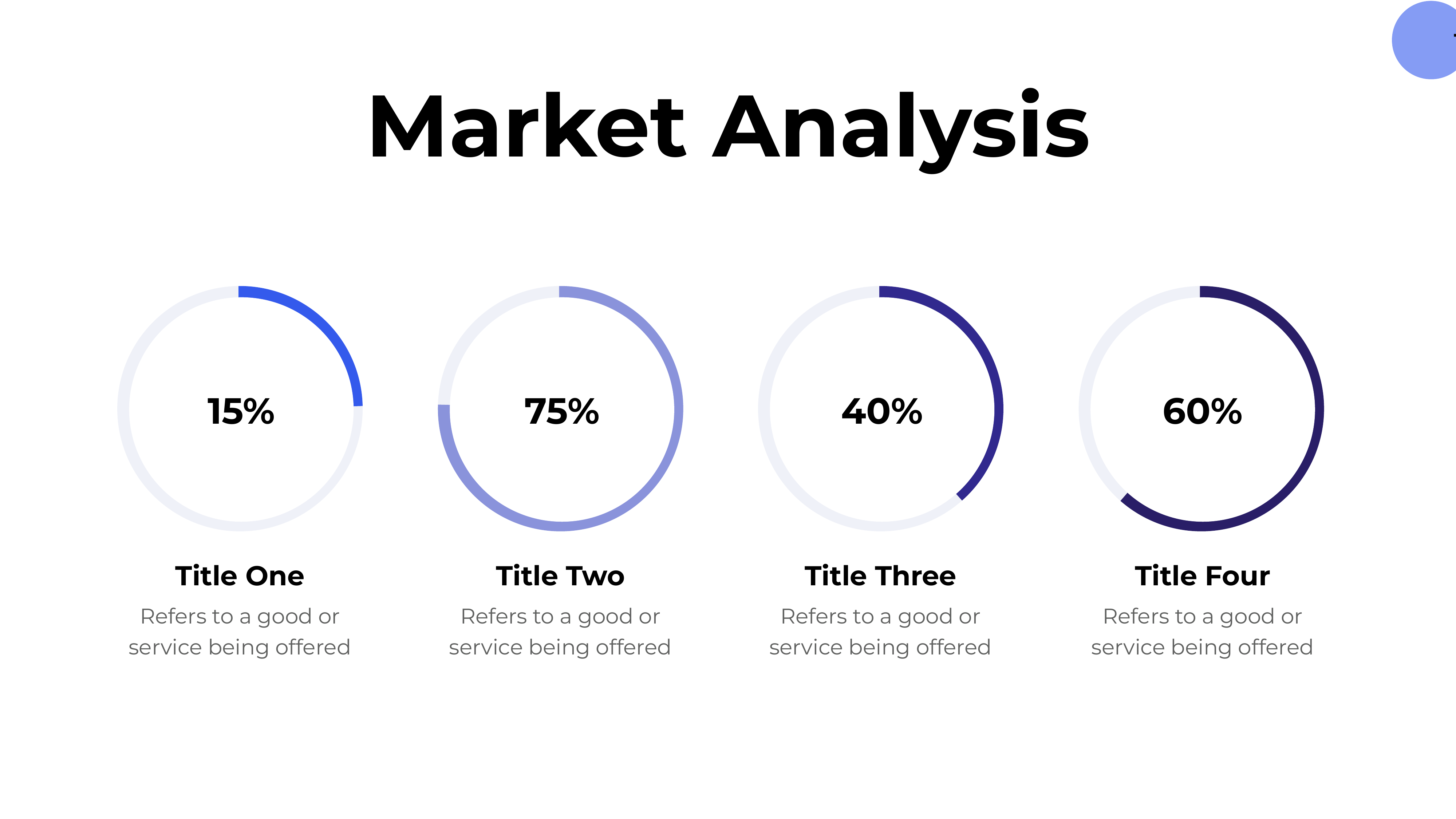

Market Analysis

15%
75%
40%
60%
Title One
Refers to a good or service being offered
Title Two
Refers to a good or service being offered
Title Three
Refers to a good or service being offered
Title Four
Refers to a good or service being offered